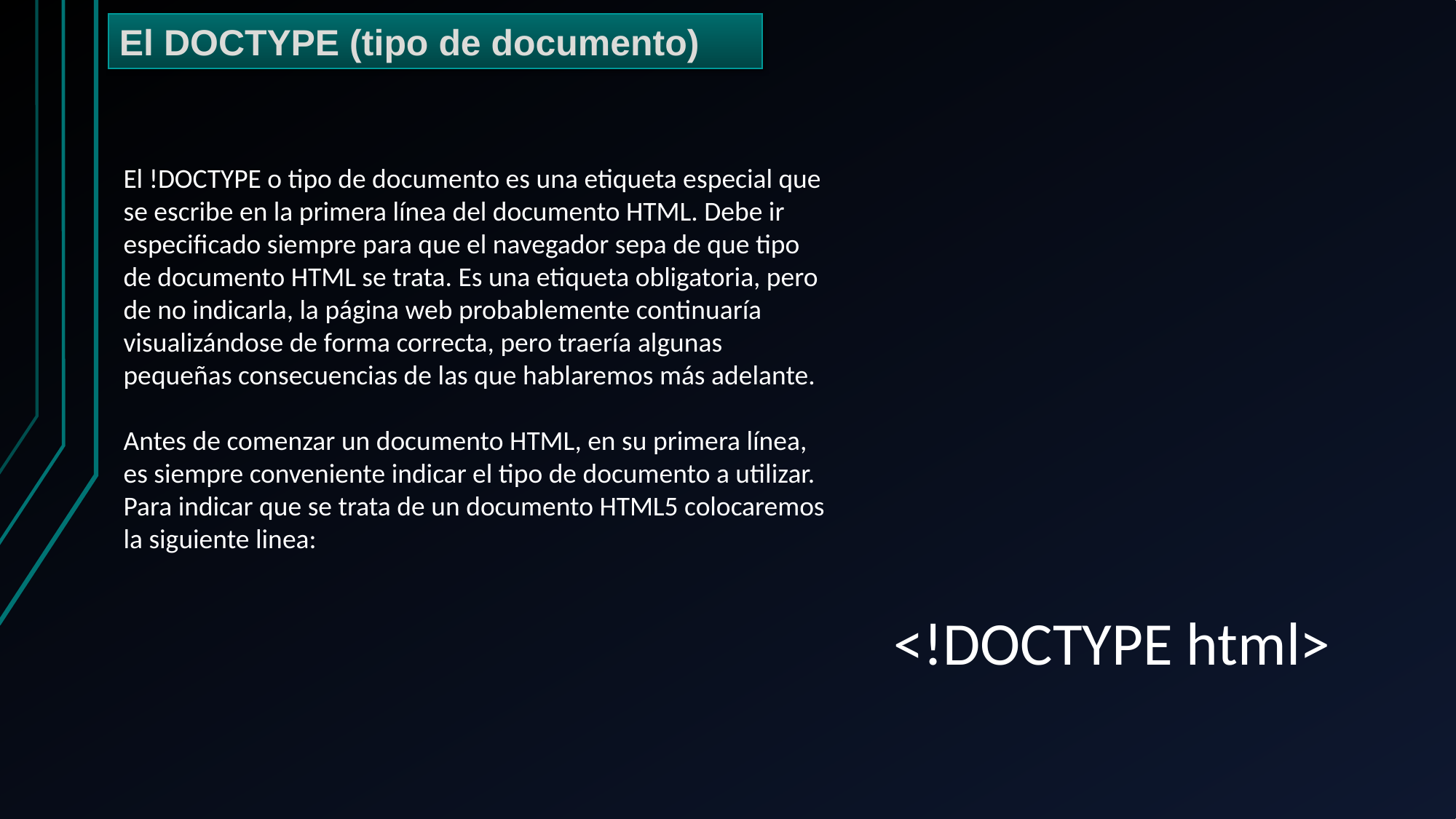

El DOCTYPE (tipo de documento)
El !DOCTYPE o tipo de documento es una etiqueta especial que se escribe en la primera línea del documento HTML. Debe ir especificado siempre para que el navegador sepa de que tipo de documento HTML se trata. Es una etiqueta obligatoria, pero de no indicarla, la página web probablemente continuaría visualizándose de forma correcta, pero traería algunas pequeñas consecuencias de las que hablaremos más adelante.

Antes de comenzar un documento HTML, en su primera línea, es siempre conveniente indicar el tipo de documento a utilizar. Para indicar que se trata de un documento HTML5 colocaremos la siguiente linea:
<!DOCTYPE html>